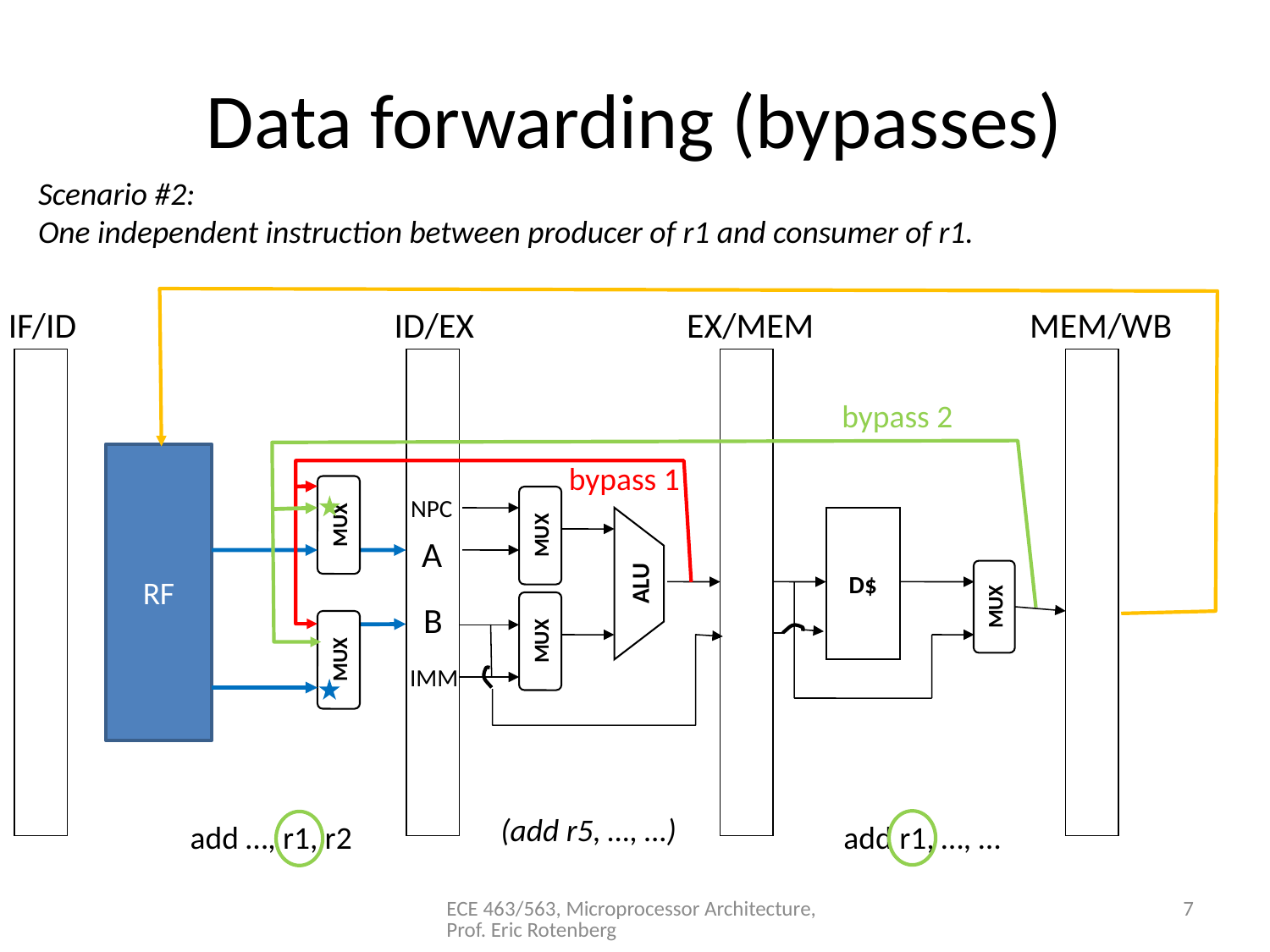

# Data forwarding (bypasses)
Scenario #2:
One independent instruction between producer of r1 and consumer of r1.

IF/ID
ID/EX
EX/MEM
MEM/WB

bypass 2

RF
bypass 1

NPC

MUX

D$
MUX
A

ALU

MUX
B
MUX

MUX
IMM

(add r5, …, …)

add …, r1, r2
add r1, …, …

ECE 463/563, Microprocessor Architecture, Prof. Eric Rotenberg
7